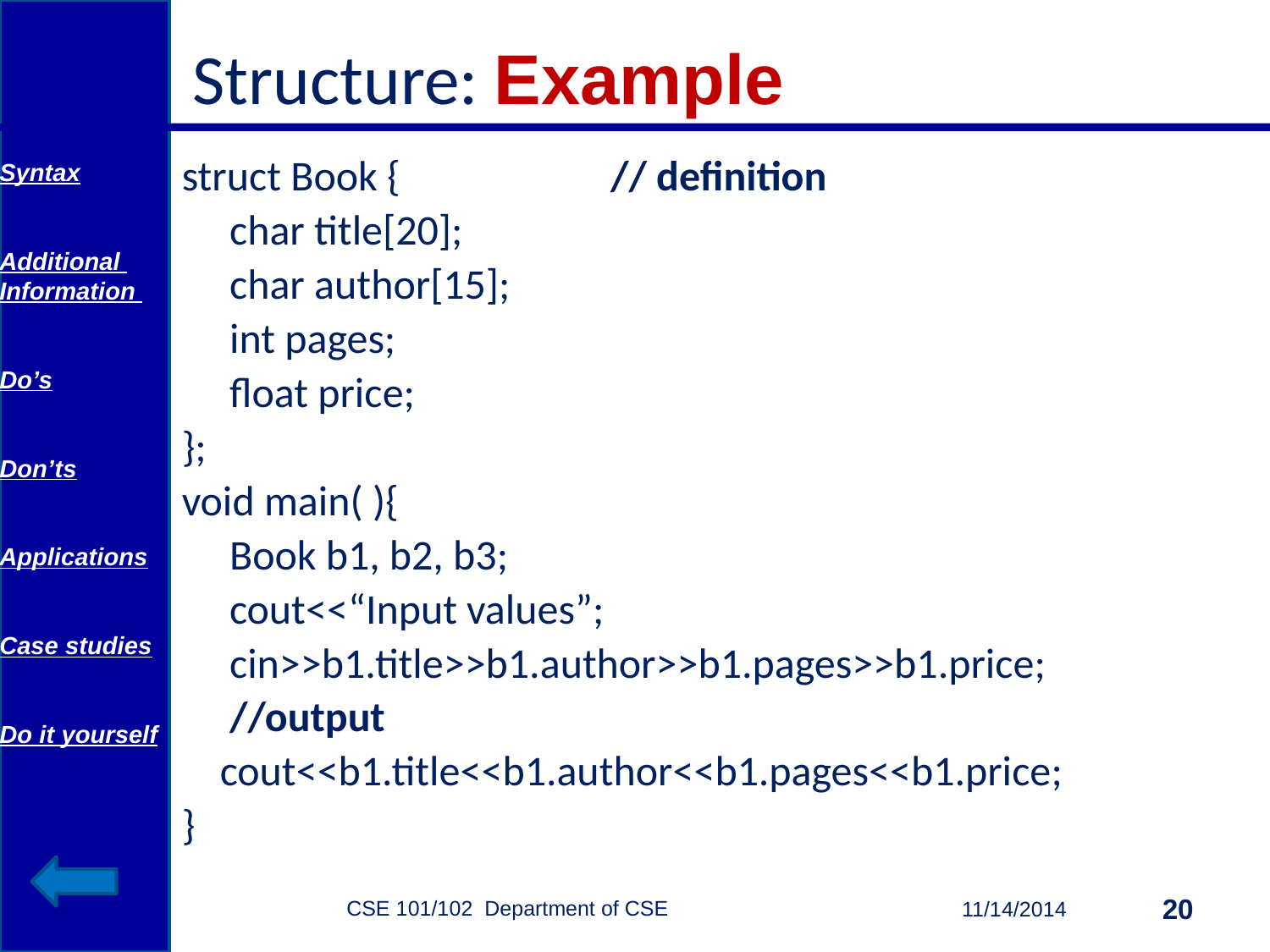

# Structure: Example
struct Book {		// definition
	char title[20];
	char author[15];
	int pages;
	float price;
};
void main( ){
     Book b1, b2, b3;
     cout<<“Input values”;
     cin>>b1.title>>b1.author>>b1.pages>>b1.price;
     //output
    cout<<b1.title<<b1.author<<b1.pages<<b1.price;
}

Syntax

Additional Information

Do’s

Don’ts

Applications

Case studies

Do it yourself

CSE 101/102  Department of CSE
20
11/14/2014